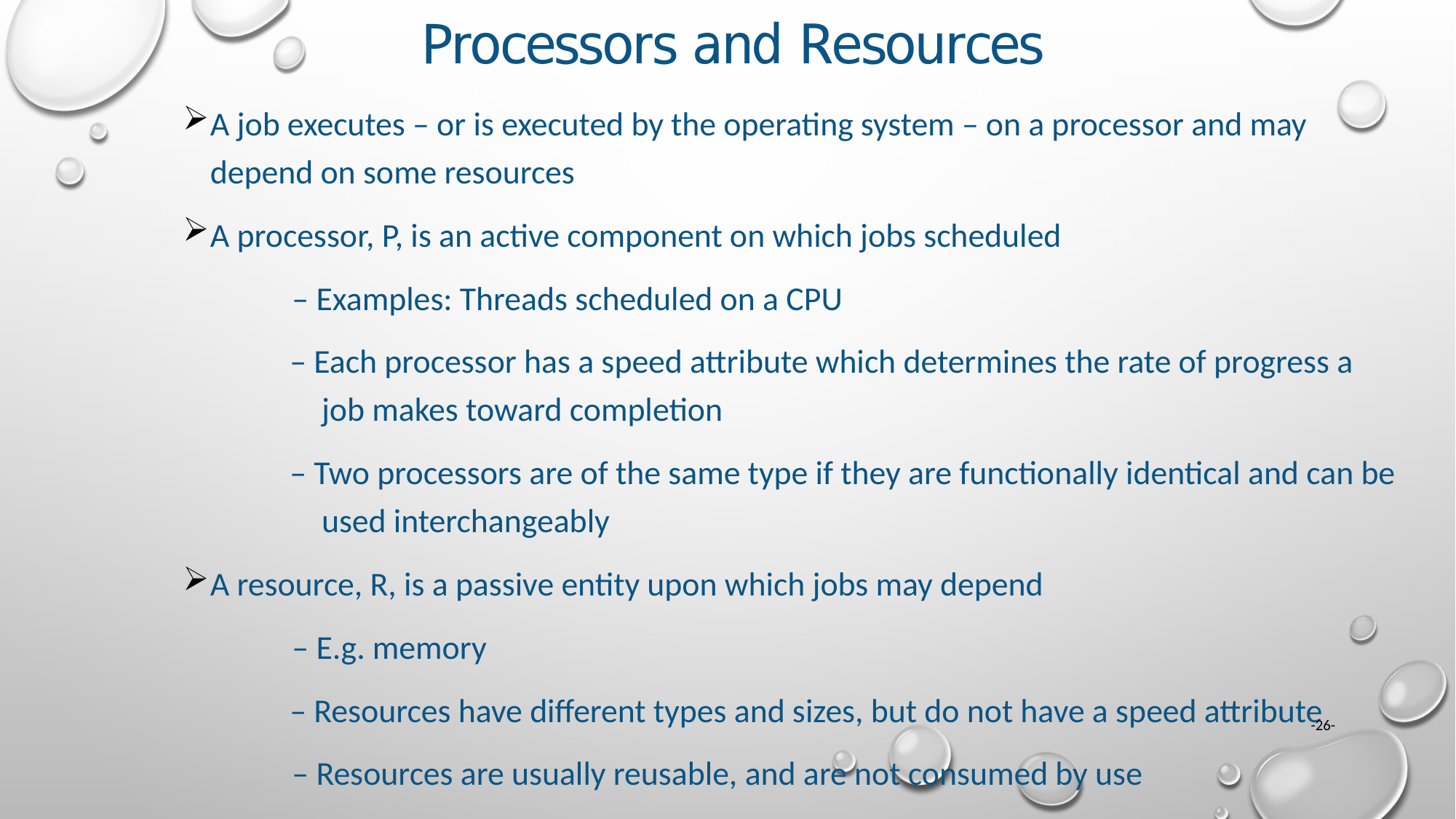

# Processors and Resources
A job executes – or is executed by the operating system – on a processor and may depend on some resources
A processor, P, is an active component on which jobs scheduled
	– Examples: Threads scheduled on a CPU
– Each processor has a speed attribute which determines the rate of progress a job makes toward completion
– Two processors are of the same type if they are functionally identical and can be used interchangeably
A resource, R, is a passive entity upon which jobs may depend
	– E.g. memory
– Resources have different types and sizes, but do not have a speed attribute
	– Resources are usually reusable, and are not consumed by use
-26-